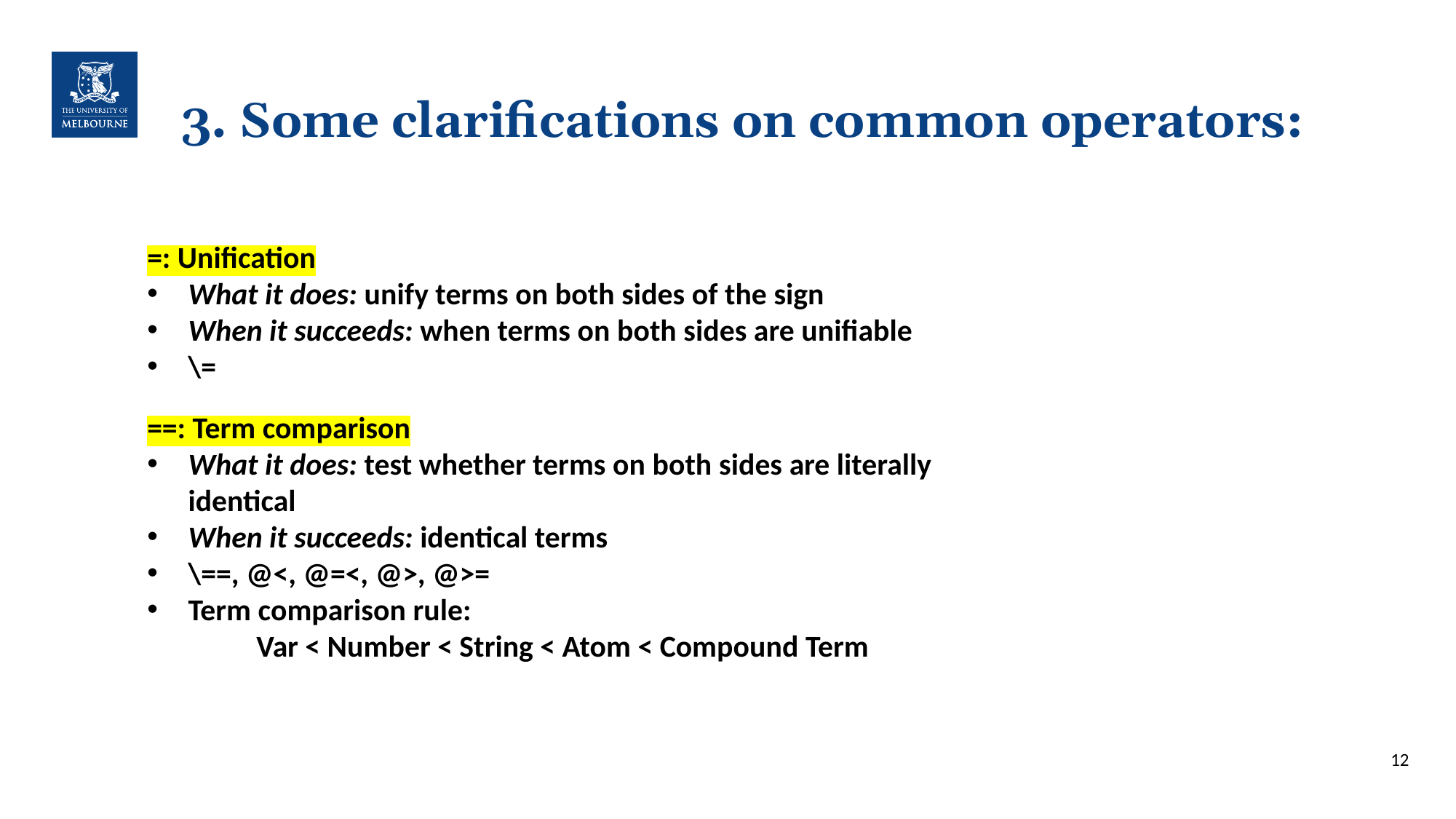

# 3. Some clarifications on common operators:
=: Unification
What it does: unify terms on both sides of the sign
When it succeeds: when terms on both sides are unifiable
\=
==: Term comparison
What it does: test whether terms on both sides are literally identical
When it succeeds: identical terms
\==, @<, @=<, @>, @>=
Term comparison rule:
	Var < Number < String < Atom < Compound Term

12